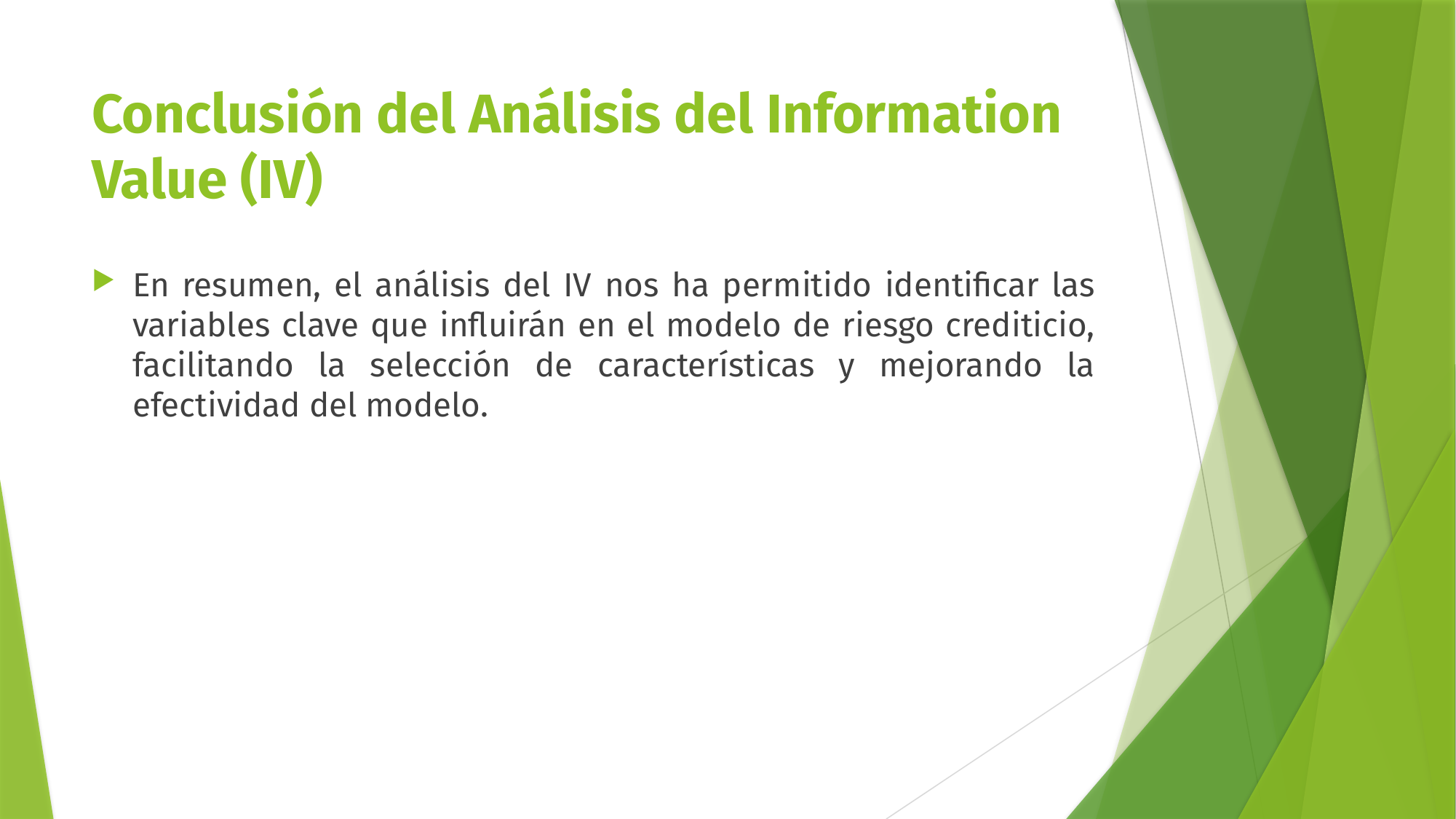

# Conclusión del Análisis del Information Value (IV)
En resumen, el análisis del IV nos ha permitido identificar las variables clave que influirán en el modelo de riesgo crediticio, facilitando la selección de características y mejorando la efectividad del modelo.